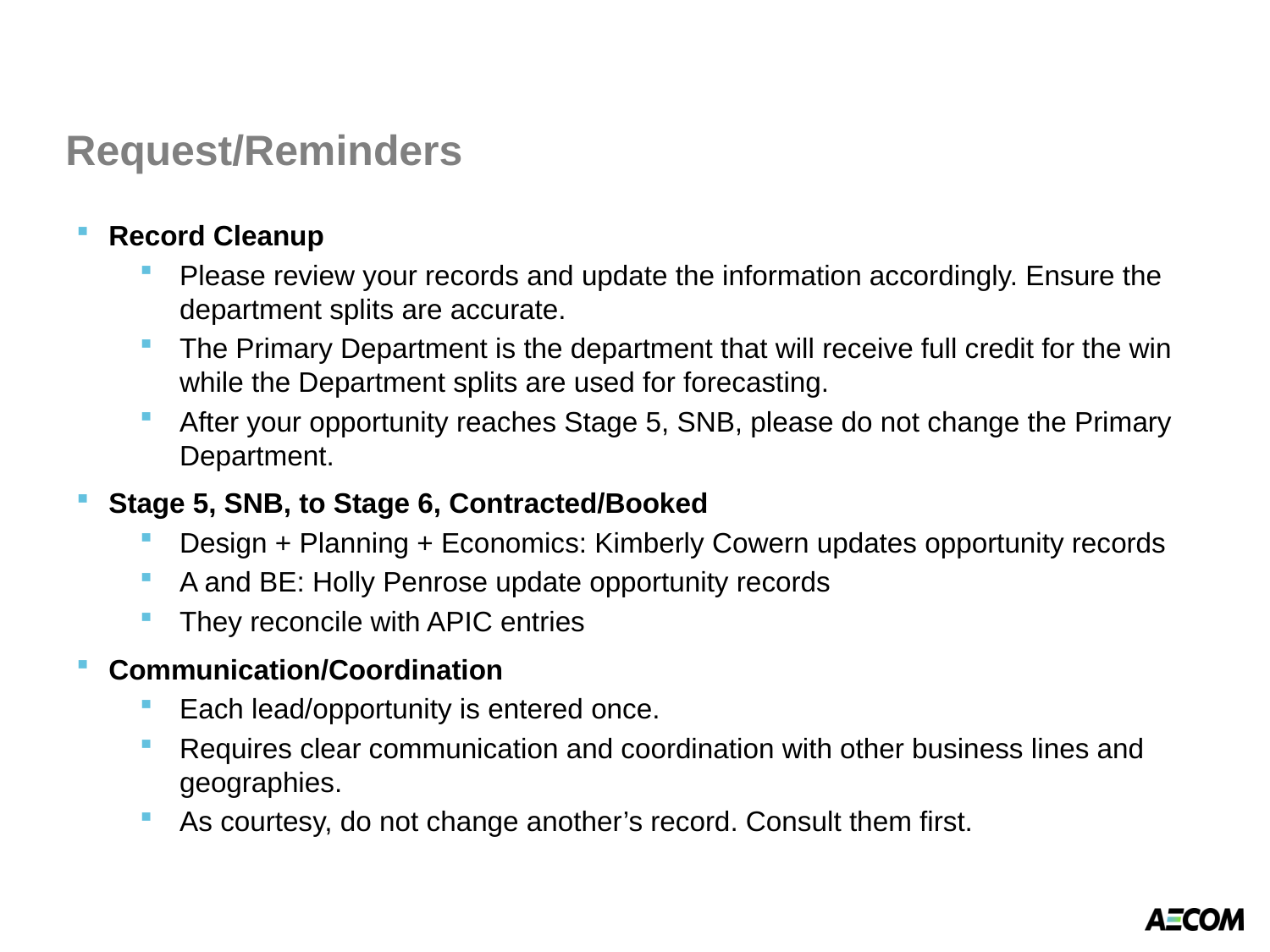

# Request/Reminders
Record Cleanup
Please review your records and update the information accordingly. Ensure the department splits are accurate.
The Primary Department is the department that will receive full credit for the win while the Department splits are used for forecasting.
After your opportunity reaches Stage 5, SNB, please do not change the Primary Department.
Stage 5, SNB, to Stage 6, Contracted/Booked
Design + Planning + Economics: Kimberly Cowern updates opportunity records
A and BE: Holly Penrose update opportunity records
They reconcile with APIC entries
Communication/Coordination
Each lead/opportunity is entered once.
Requires clear communication and coordination with other business lines and geographies.
As courtesy, do not change another’s record. Consult them first.